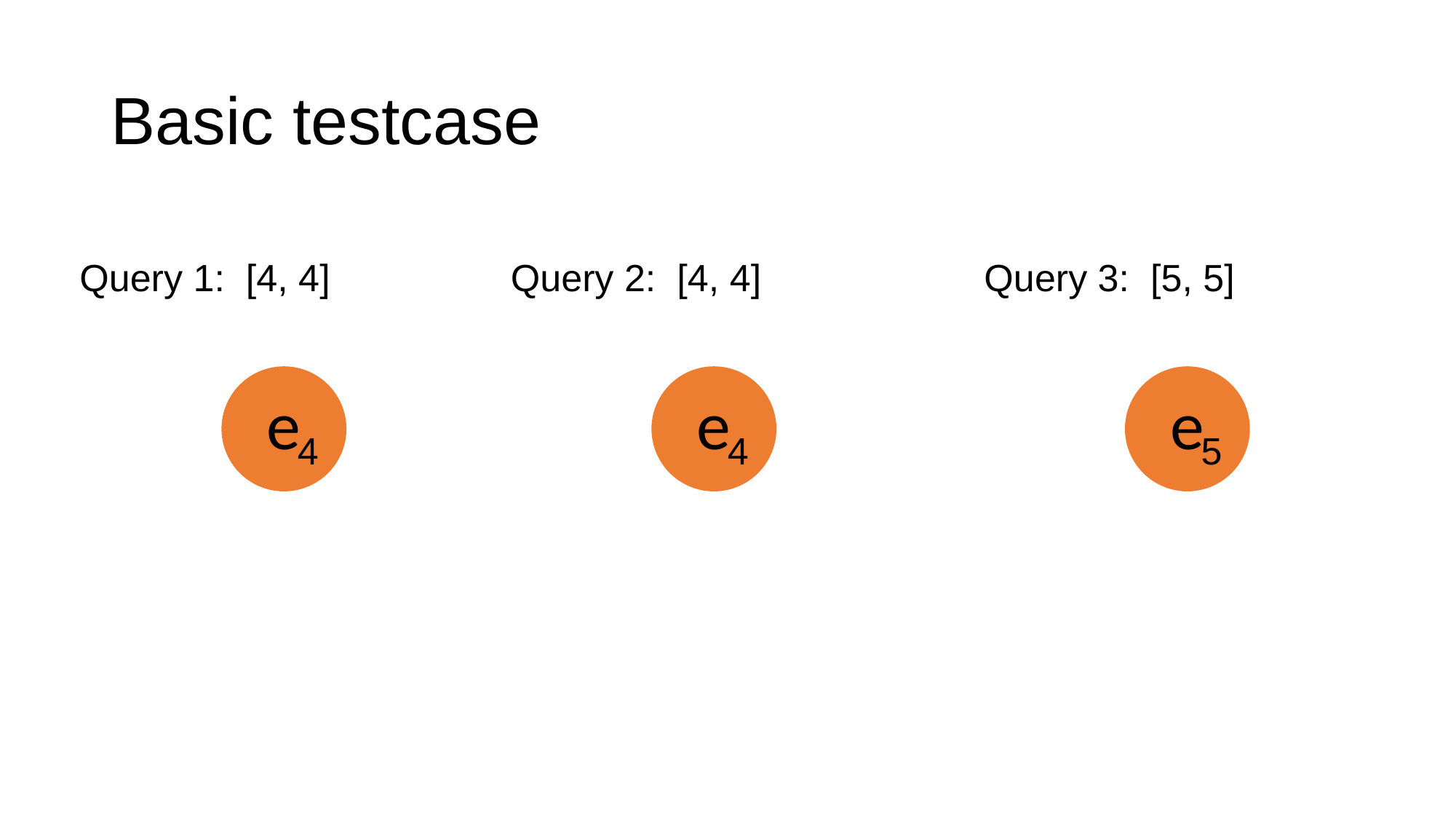

# Basic testcase
Query 1:  [4, 4]
Query 2:  [4, 4]
Query 3:  [5, 5]

4
e

5
e

4
e